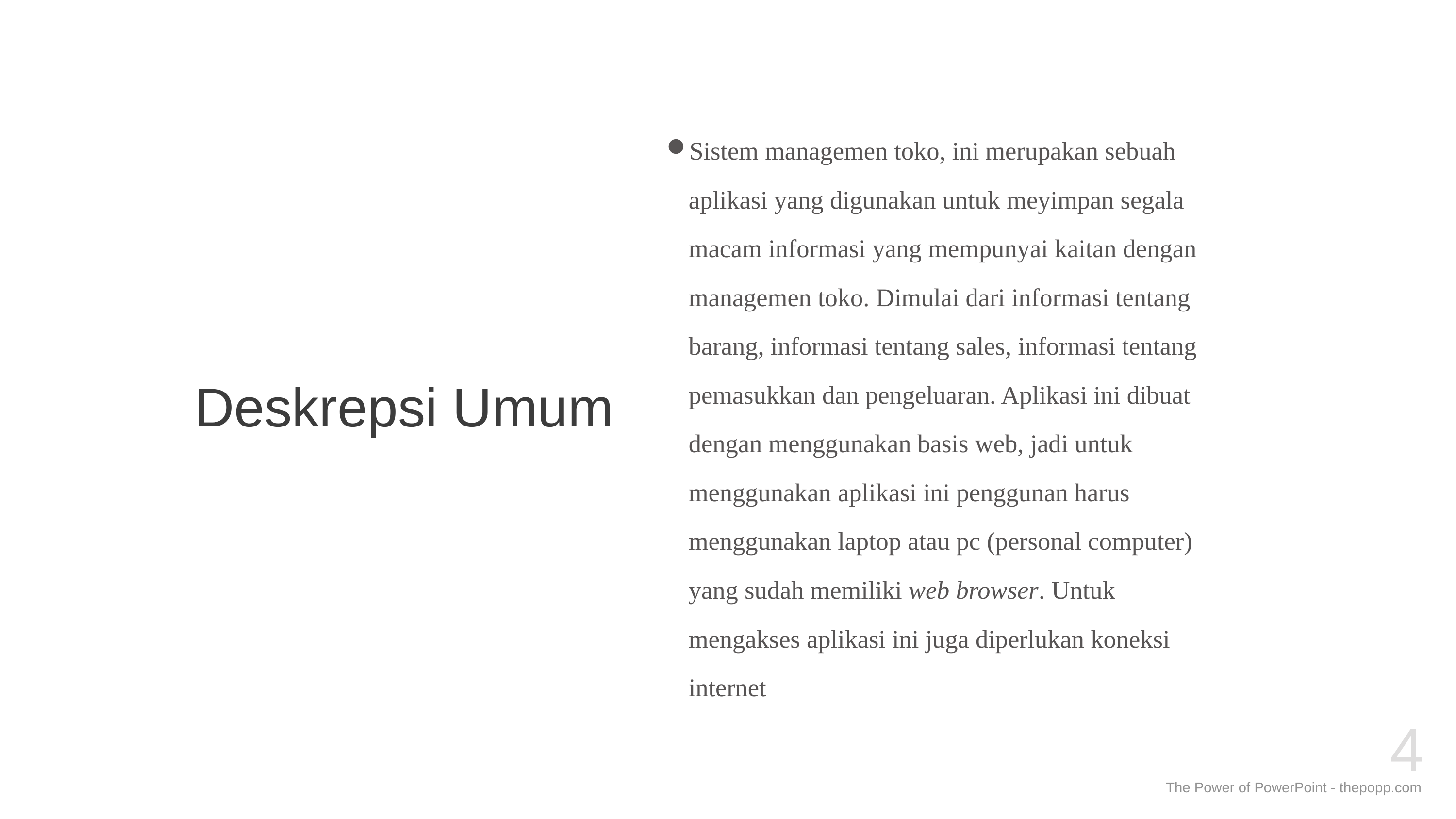

Sistem managemen toko, ini merupakan sebuah aplikasi yang digunakan untuk meyimpan segala macam informasi yang mempunyai kaitan dengan managemen toko. Dimulai dari informasi tentang barang, informasi tentang sales, informasi tentang pemasukkan dan pengeluaran. Aplikasi ini dibuat dengan menggunakan basis web, jadi untuk menggunakan aplikasi ini penggunan harus menggunakan laptop atau pc (personal computer) yang sudah memiliki web browser. Untuk mengakses aplikasi ini juga diperlukan koneksi internet
# Deskrepsi Umum
4
The Power of PowerPoint - thepopp.com